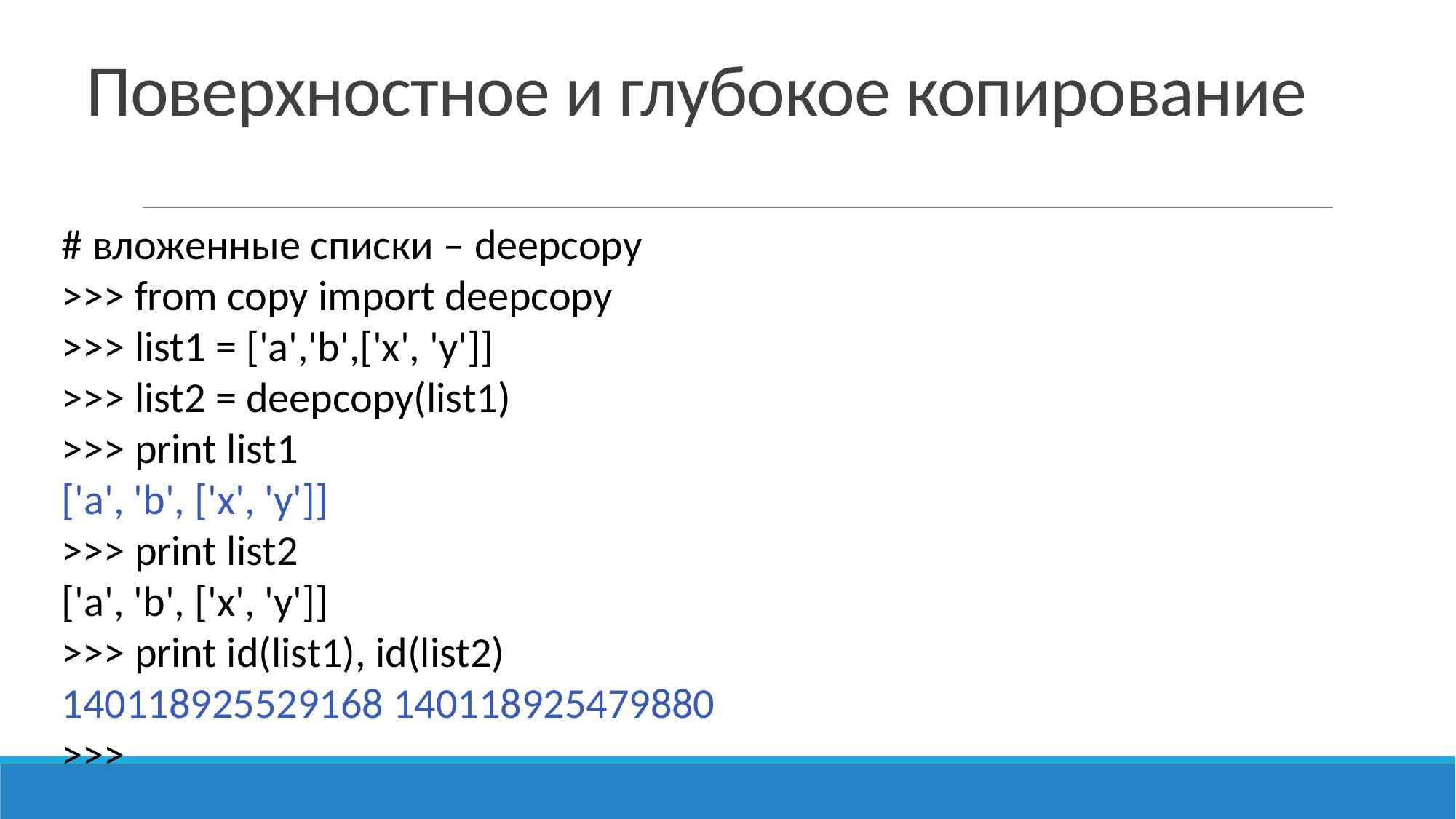

# Поверхностное и глубокое копирование
# вложенные списки – deepcopy
>>> from copy import deepcopy
>>> list1 = ['a','b',['x', 'y']]
>>> list2 = deepcopy(list1)
>>> print list1
['a', 'b', ['x', 'y']]
>>> print list2
['a', 'b', ['x', 'y']]
>>> print id(list1), id(list2)
140118925529168 140118925479880
>>>